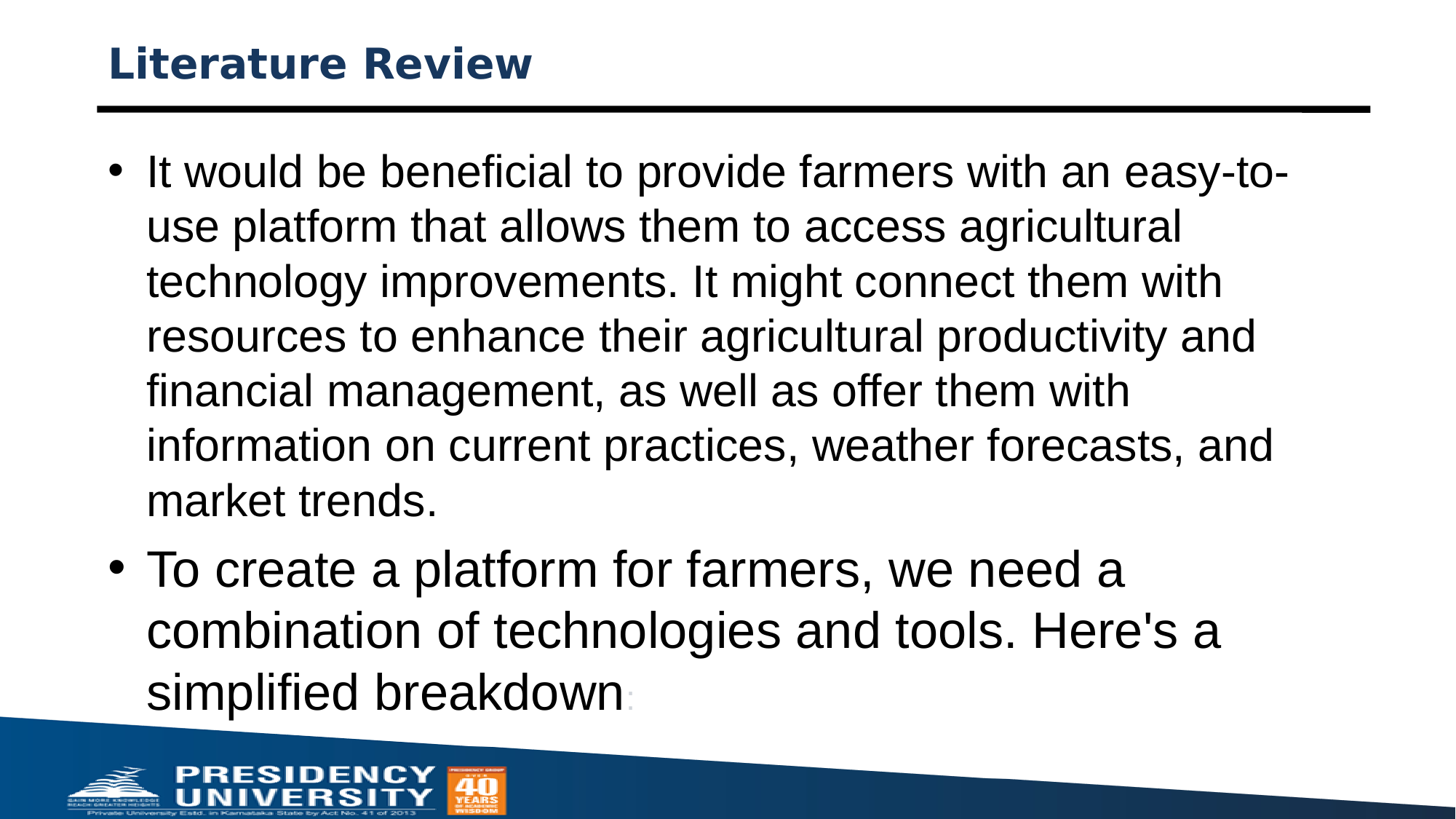

# Literature Review
It would be beneficial to provide farmers with an easy-to-use platform that allows them to access agricultural technology improvements. It might connect them with resources to enhance their agricultural productivity and financial management, as well as offer them with information on current practices, weather forecasts, and market trends.
To create a platform for farmers, we need a combination of technologies and tools. Here's a simplified breakdown: